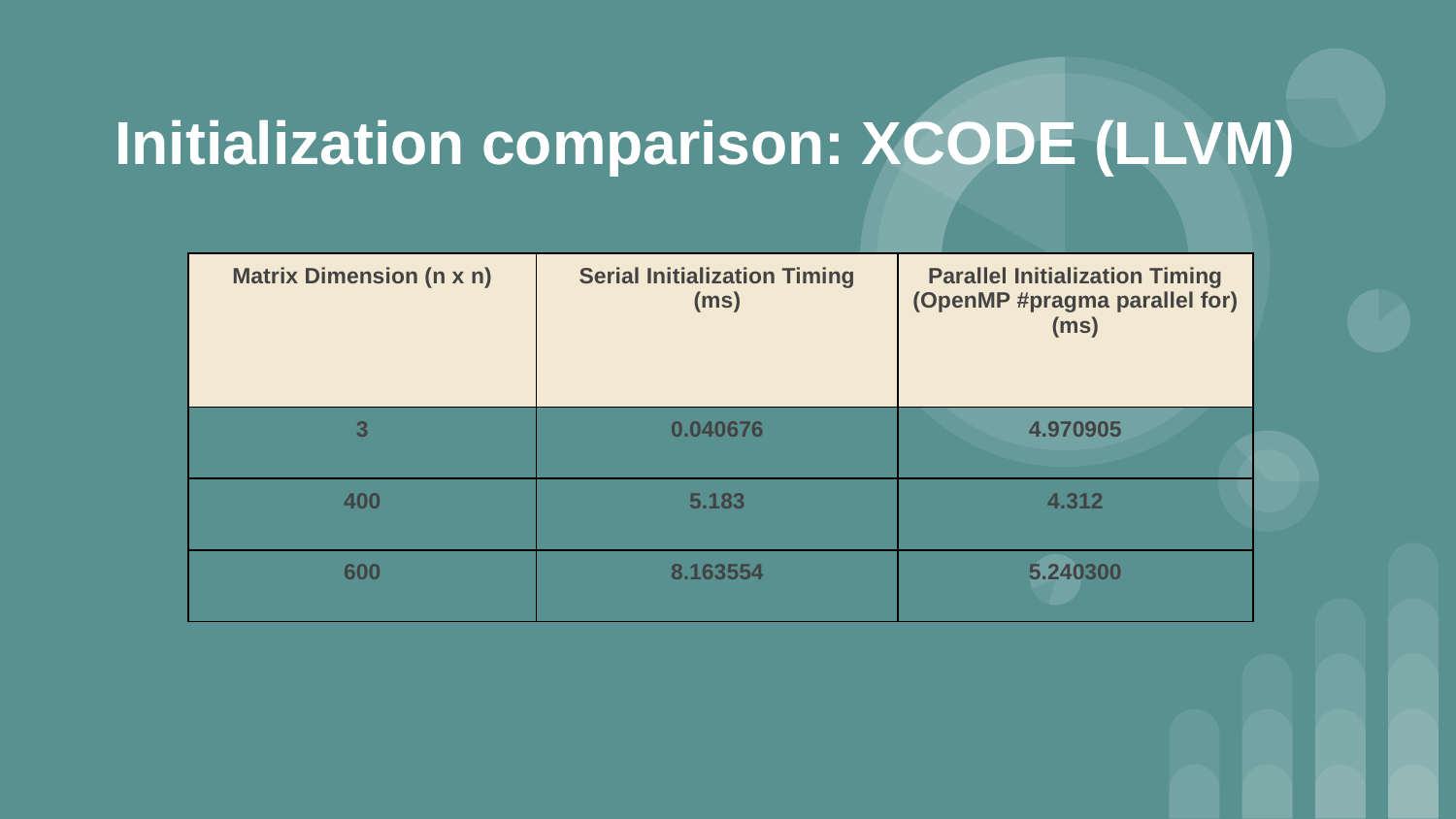

# Initialization comparison: XCODE (LLVM)
| Matrix Dimension (n x n) | Serial Initialization Timing (ms) | Parallel Initialization Timing (OpenMP #pragma parallel for)(ms) |
| --- | --- | --- |
| 3 | 0.040676 | 4.970905 |
| 400 | 5.183 | 4.312 |
| 600 | 8.163554 | 5.240300 |